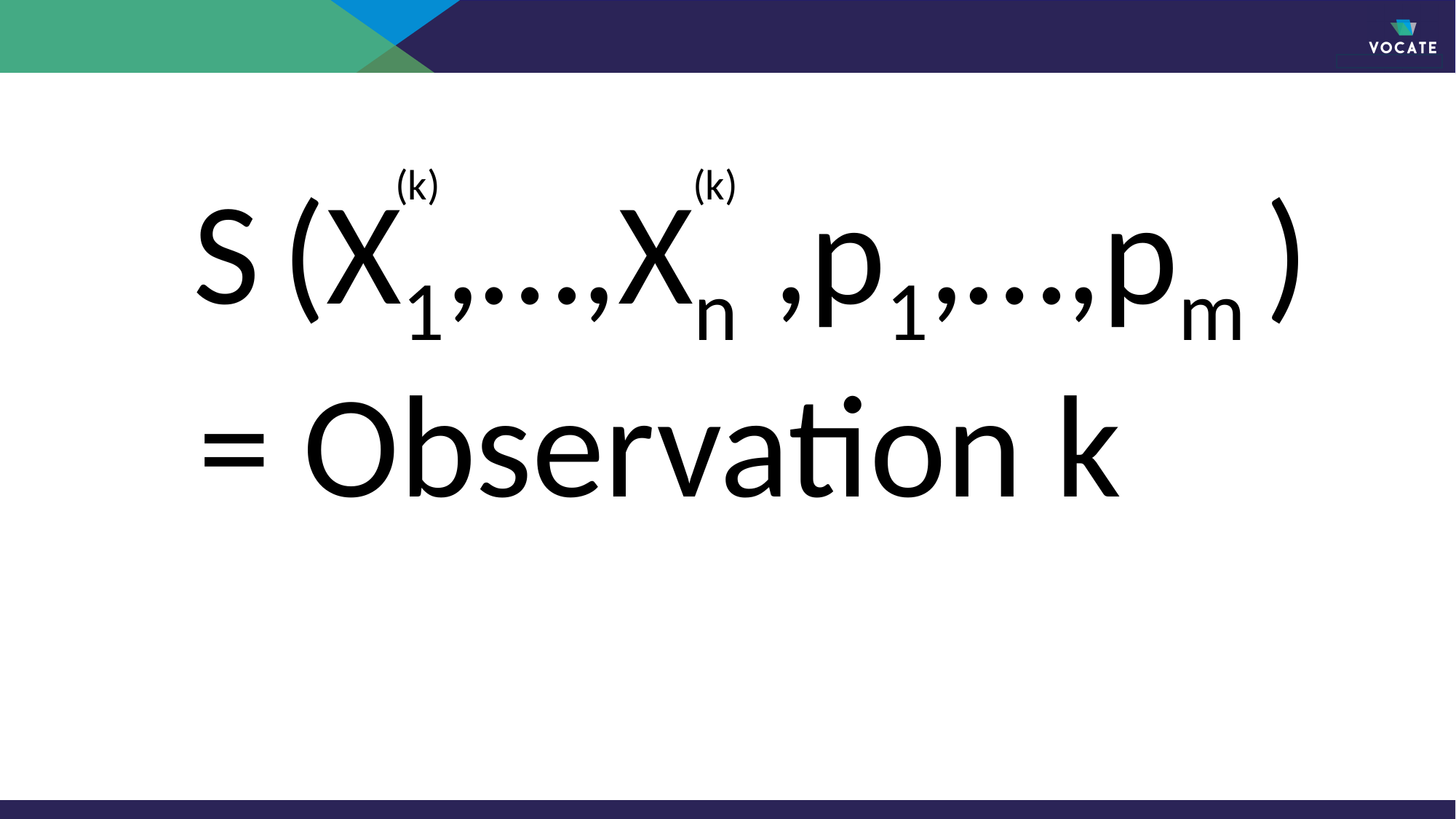

(k)
(k)
S
(X1,…,Xn
,p1,…,pm )
= Observation k